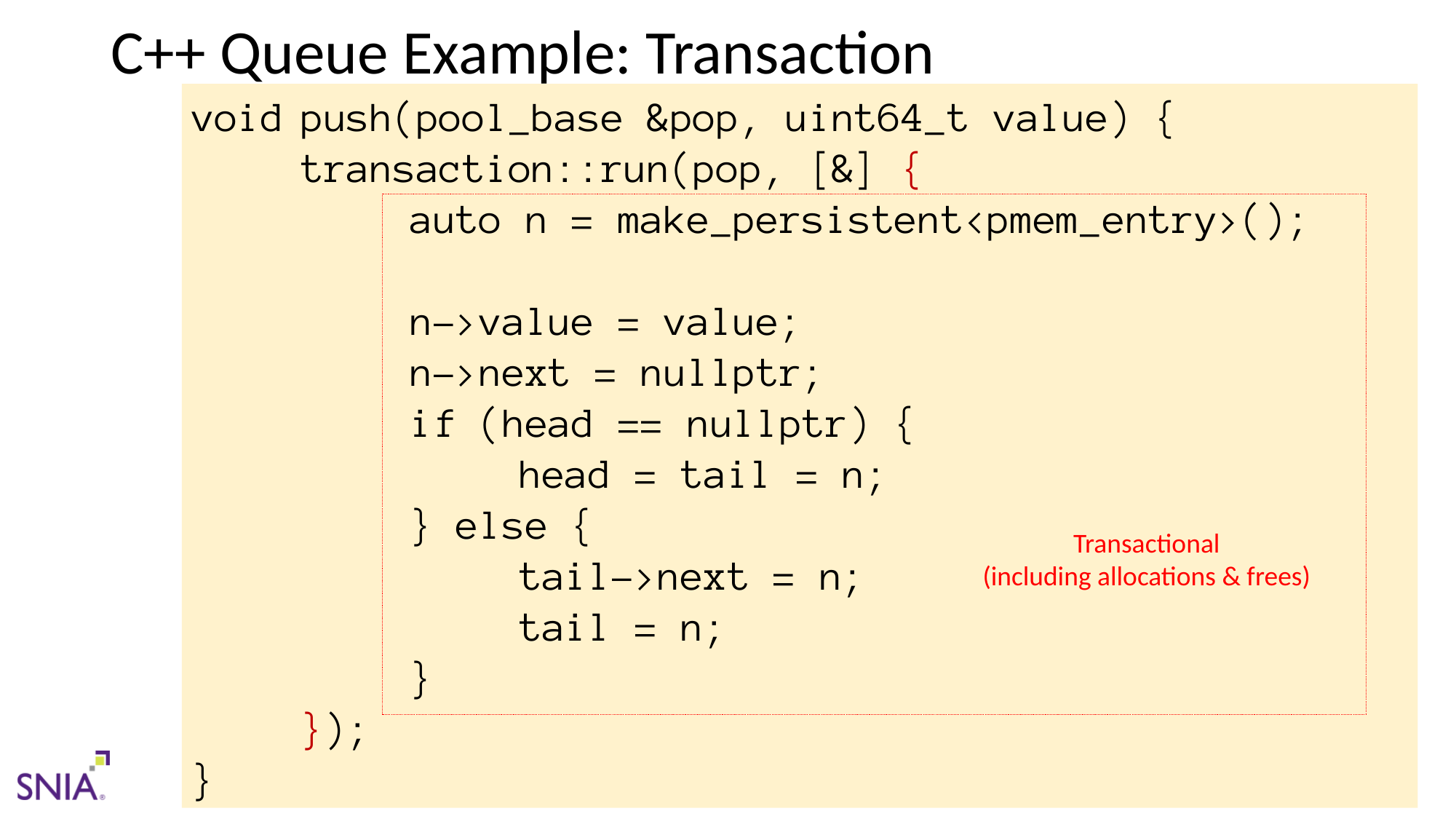

# C++ Queue Example: Transaction
void	push(pool_base &pop, uint64_t value) {
	transaction::run(pop, [&] {
		auto n = make_persistent<pmem_entry>();

		n->value = value;
		n->next = nullptr;
		if (head == nullptr) {
			head = tail = n;
		} else {
			tail->next = n;
			tail = n;
		}
	});
}

Transactional
(including allocations & frees)
© 2019 SNIA. All Rights Reserved.
52